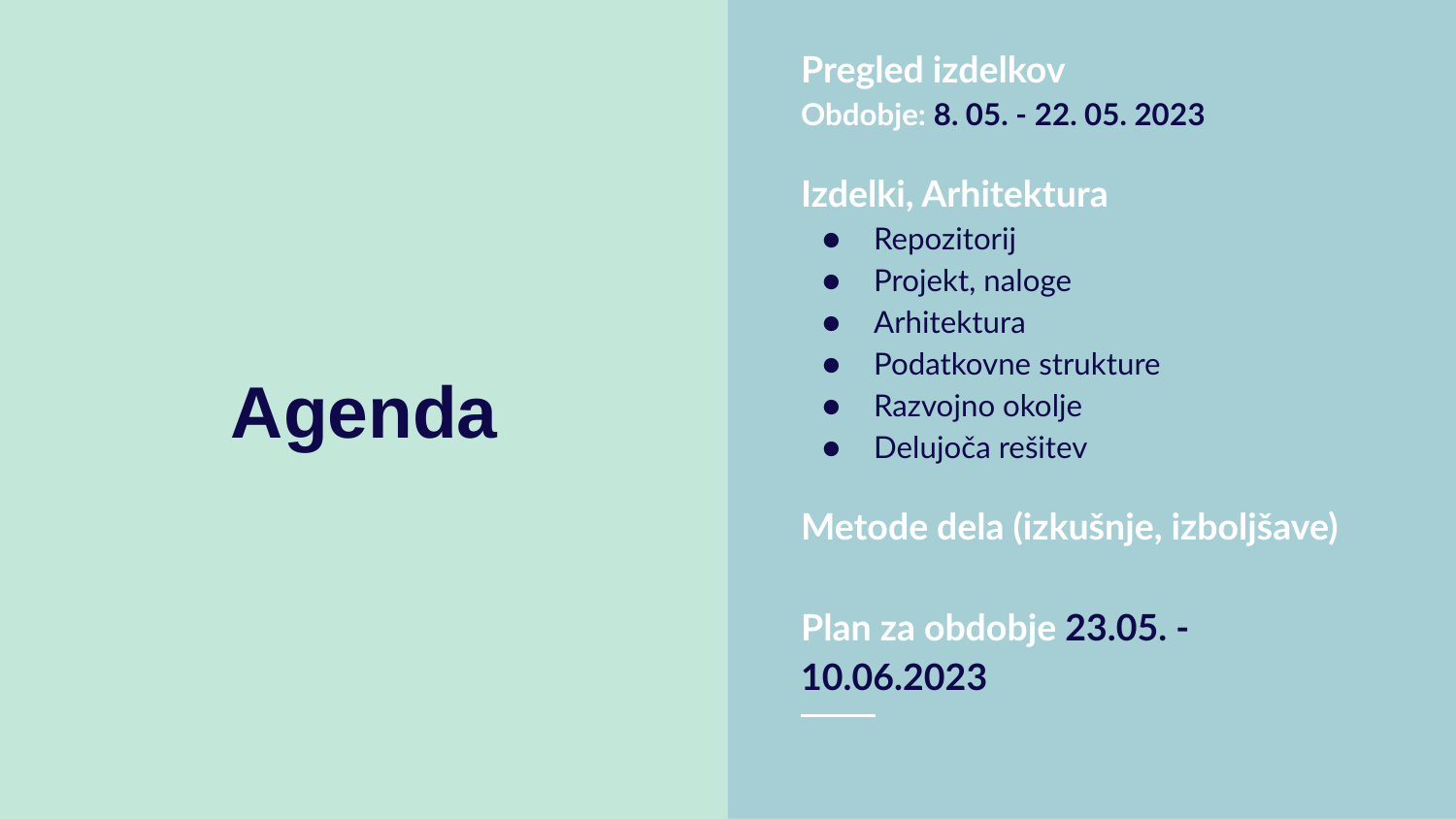

Pregled izdelkov
Obdobje: 8. 05. - 22. 05. 2023
Izdelki, Arhitektura
Repozitorij
Projekt, naloge
Arhitektura
Podatkovne strukture
Razvojno okolje
Delujoča rešitev
Metode dela (izkušnje, izboljšave)

Plan za obdobje 23.05. - 10.06.2023
# Agenda